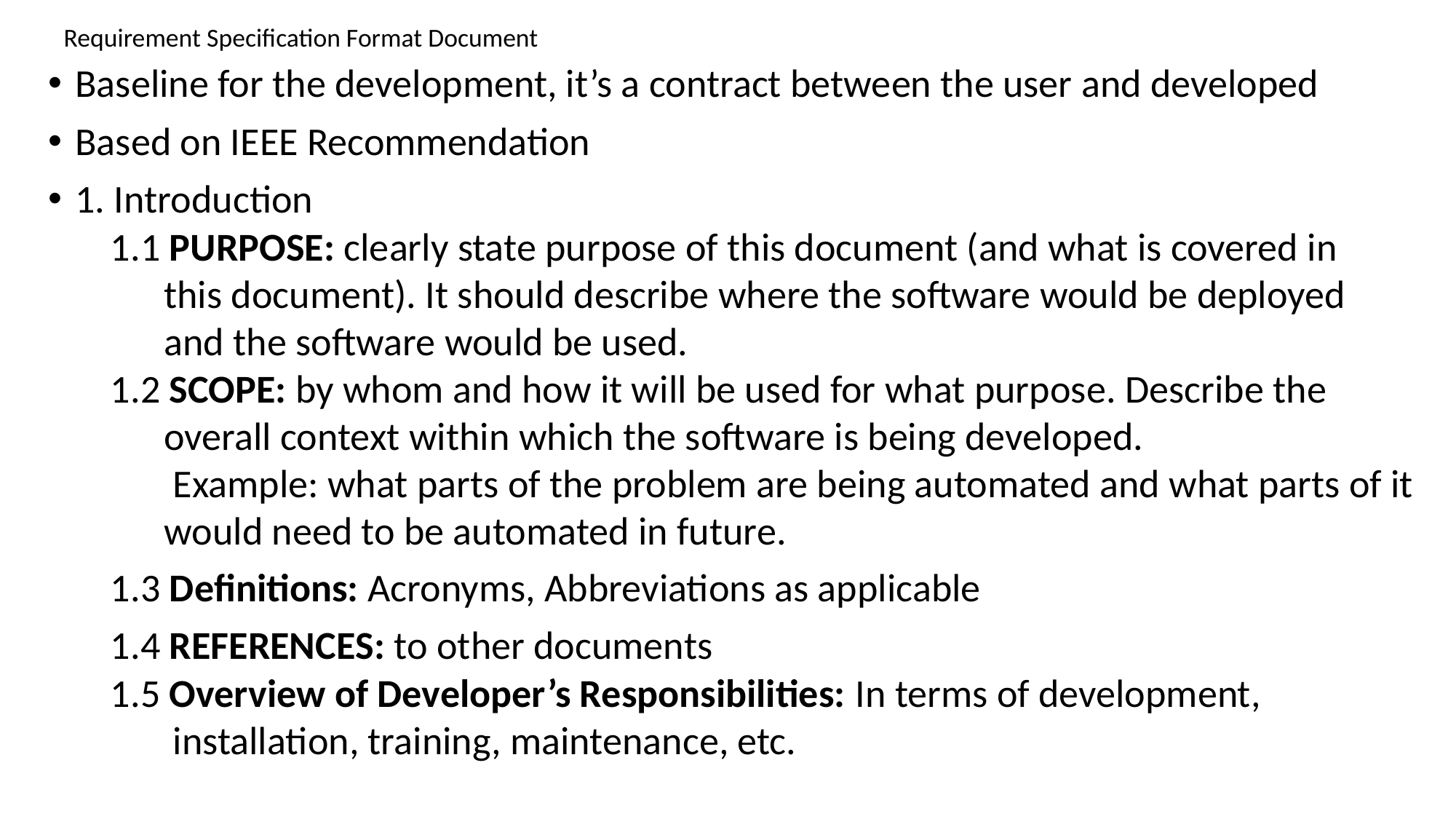

# Requirement Specification Format Document
Baseline for the development, it’s a contract between the user and developed
Based on IEEE Recommendation
1. Introduction
       1.1 PURPOSE: clearly state purpose of this document (and what is covered in
             this document). It should describe where the software would be deployed
             and the software would be used.
       1.2 SCOPE: by whom and how it will be used for what purpose. Describe the
             overall context within which the software is being developed.
              Example: what parts of the problem are being automated and what parts of it
             would need to be automated in future.
       1.3 Definitions: Acronyms, Abbreviations as applicable
       1.4 REFERENCES: to other documents
       1.5 Overview of Developer’s Responsibilities: In terms of development,
              installation, training, maintenance, etc.